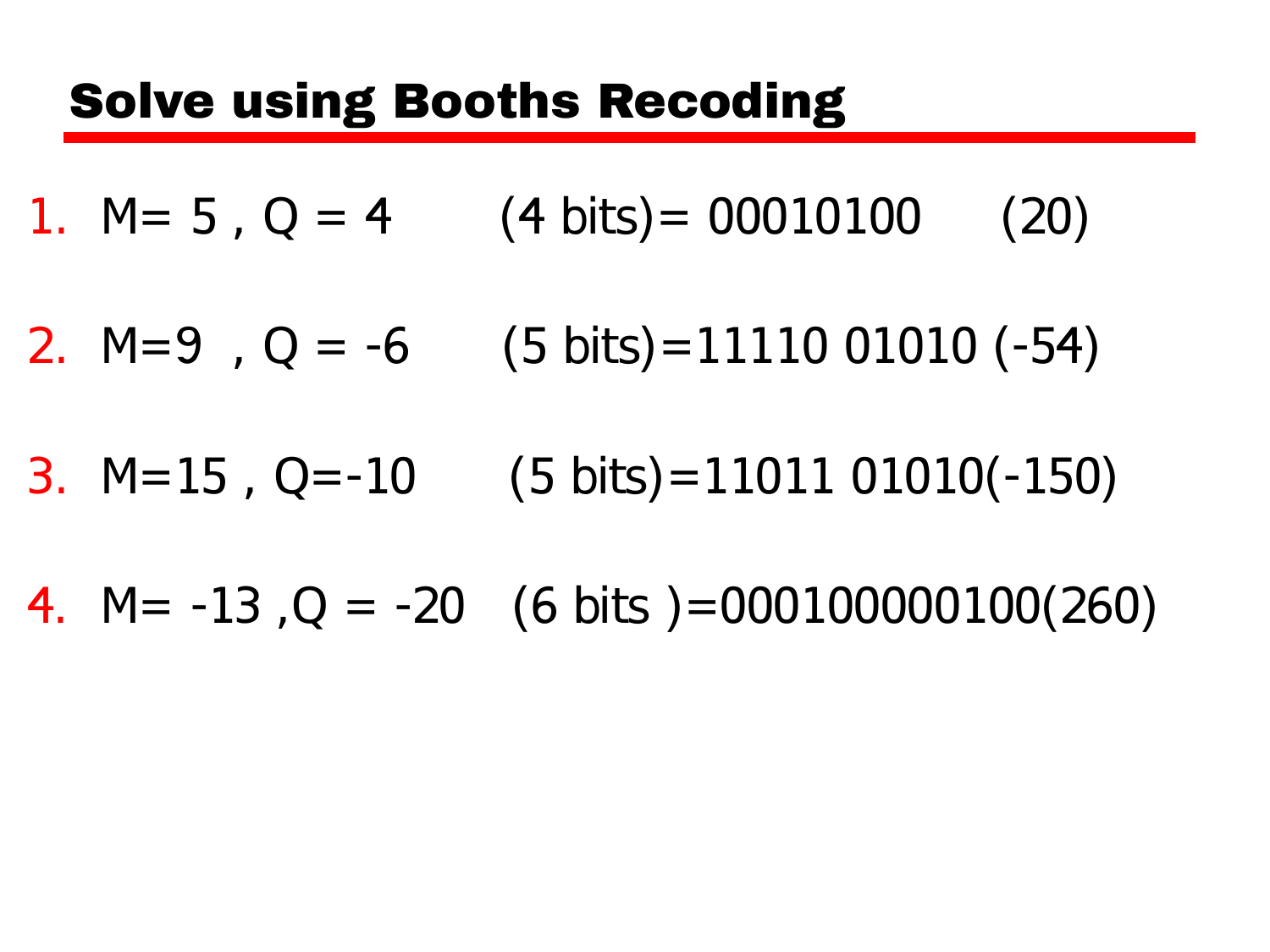

Solve using Booths Recoding

1.	M= 5 , Q = 4	(4 bits)= 00010100	(20)

2.	M=9	, Q = -6	(5 bits)=11110 01010 (-54)

3.	M=15 , Q=-10	(5 bits)=11011 01010(-150)

4.	M= -13 ,Q = -20	(6 bits )=000100000100(260)